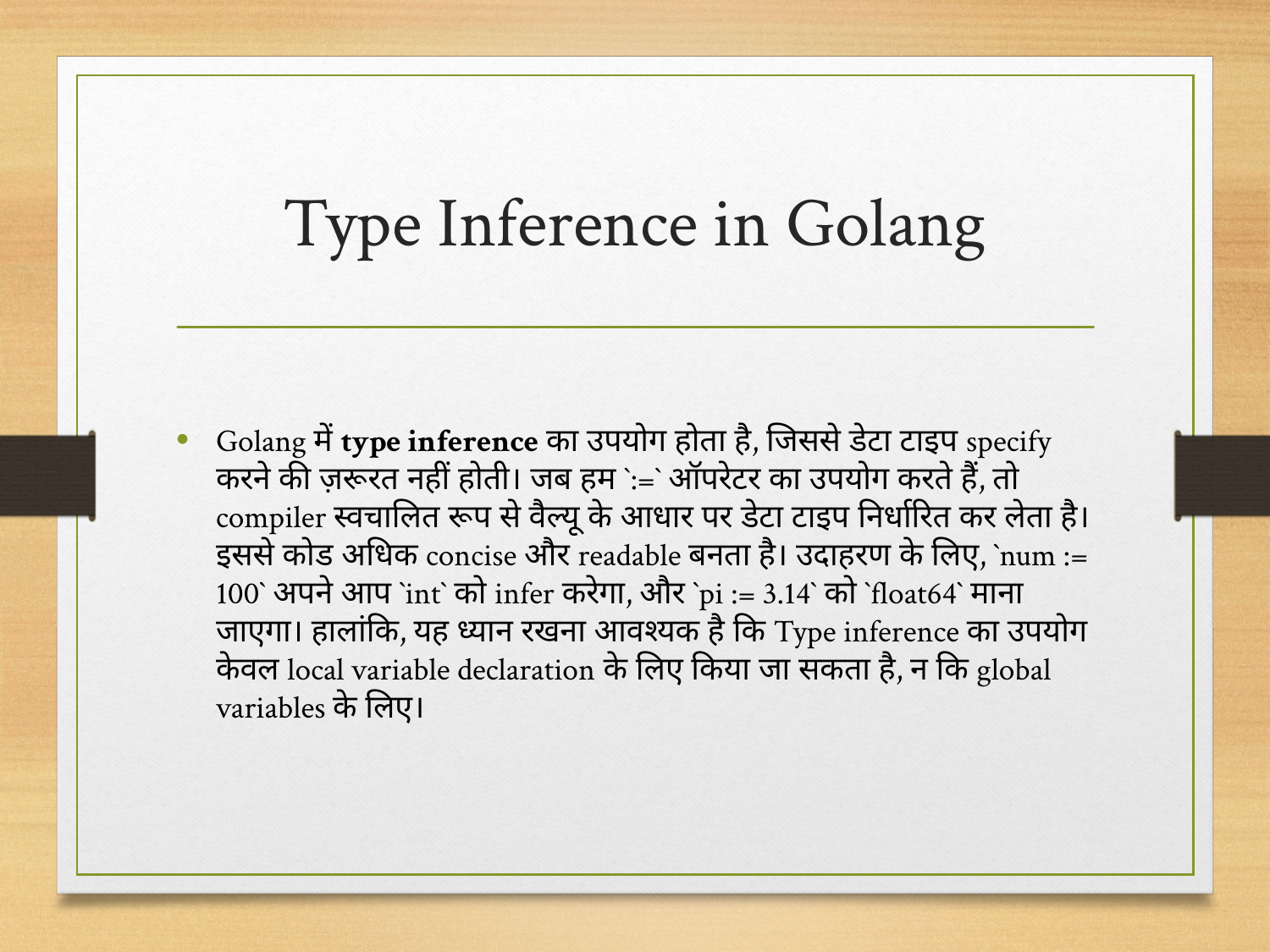

# Type Inference in Golang

Golang में type inference का उपयोग होता है, जिससे डेटा टाइप specify करने की ज़रूरत नहीं होती। जब हम `:=` ऑपरेटर का उपयोग करते हैं, तो compiler स्वचालित रूप से वैल्यू के आधार पर डेटा टाइप निर्धारित कर लेता है। इससे कोड अधिक concise और readable बनता है। उदाहरण के लिए, `num := 100` अपने आप `int` को infer करेगा, और `pi := 3.14` को `float64` माना जाएगा। हालांकि, यह ध्यान रखना आवश्यक है कि Type inference का उपयोग केवल local variable declaration के लिए किया जा सकता है, न कि global variables के लिए।